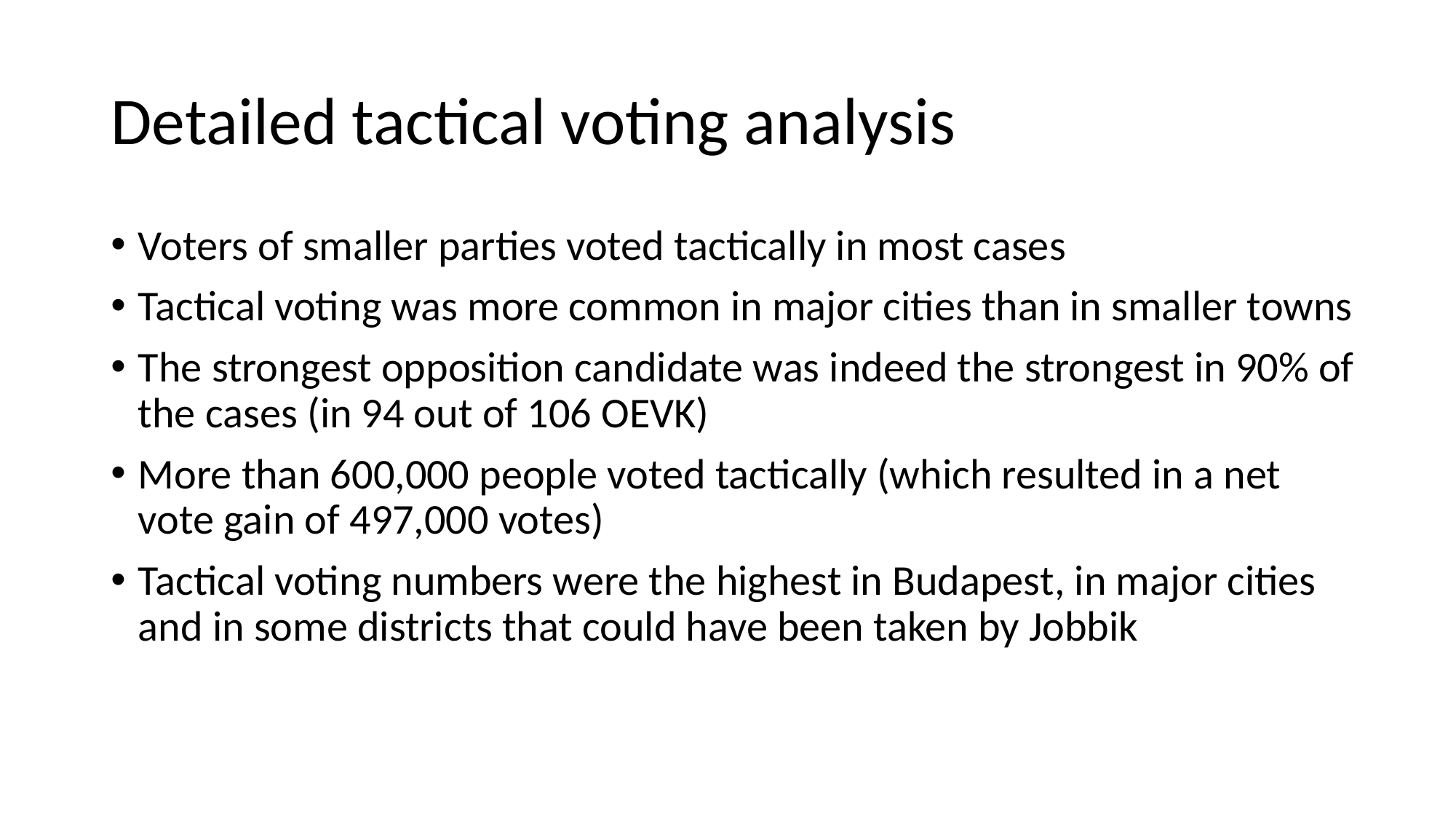

# Detailed tactical voting analysis
Voters of smaller parties voted tactically in most cases
Tactical voting was more common in major cities than in smaller towns
The strongest opposition candidate was indeed the strongest in 90% of the cases (in 94 out of 106 OEVK)
More than 600,000 people voted tactically (which resulted in a net vote gain of 497,000 votes)
Tactical voting numbers were the highest in Budapest, in major cities and in some districts that could have been taken by Jobbik